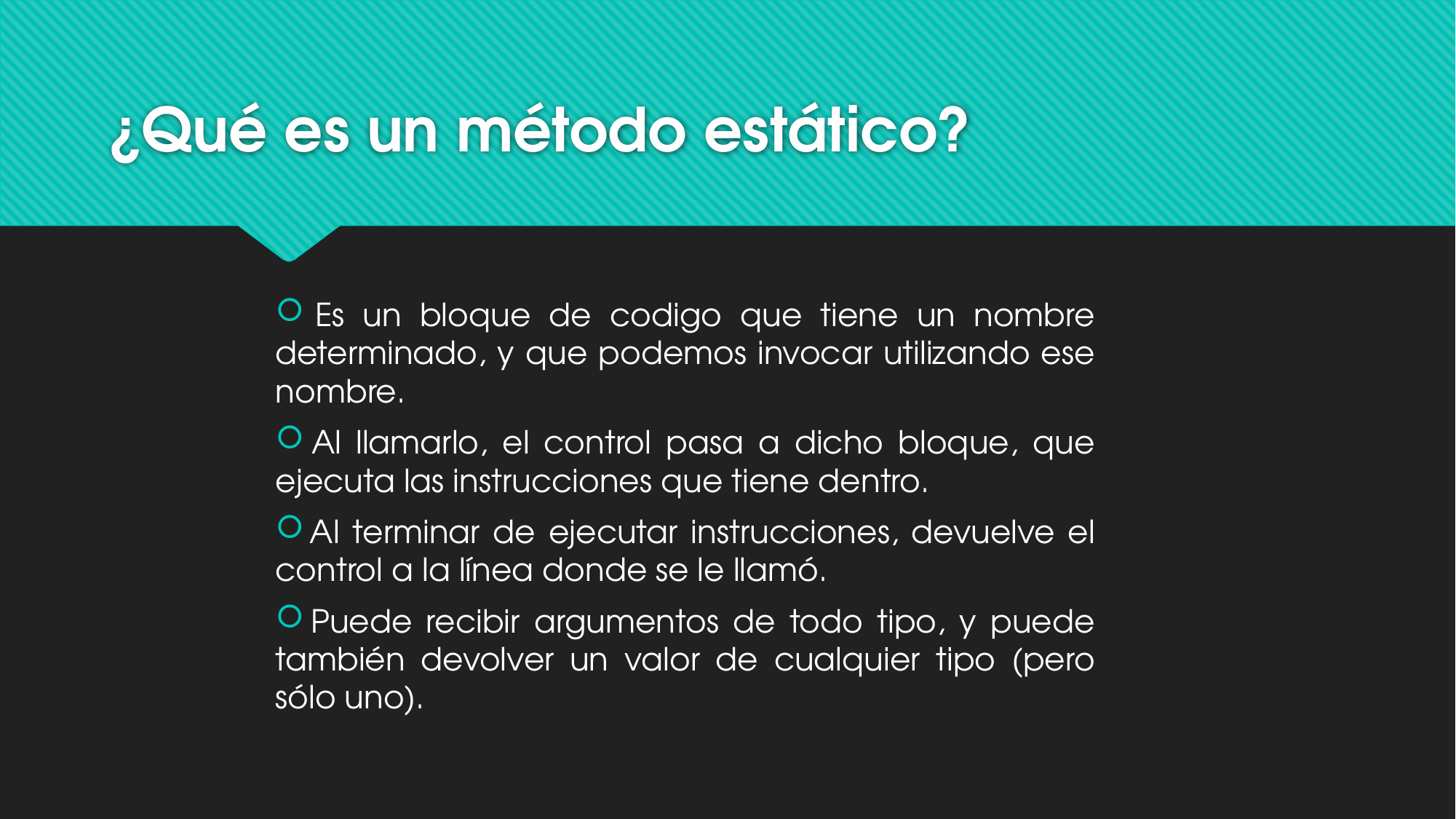

# ¿Qué es un método estático?
 Es un bloque de codigo que tiene un nombre determinado, y que podemos invocar utilizando ese nombre.
 Al llamarlo, el control pasa a dicho bloque, que ejecuta las instrucciones que tiene dentro.
 Al terminar de ejecutar instrucciones, devuelve el control a la línea donde se le llamó.
 Puede recibir argumentos de todo tipo, y puede también devolver un valor de cualquier tipo (pero sólo uno).